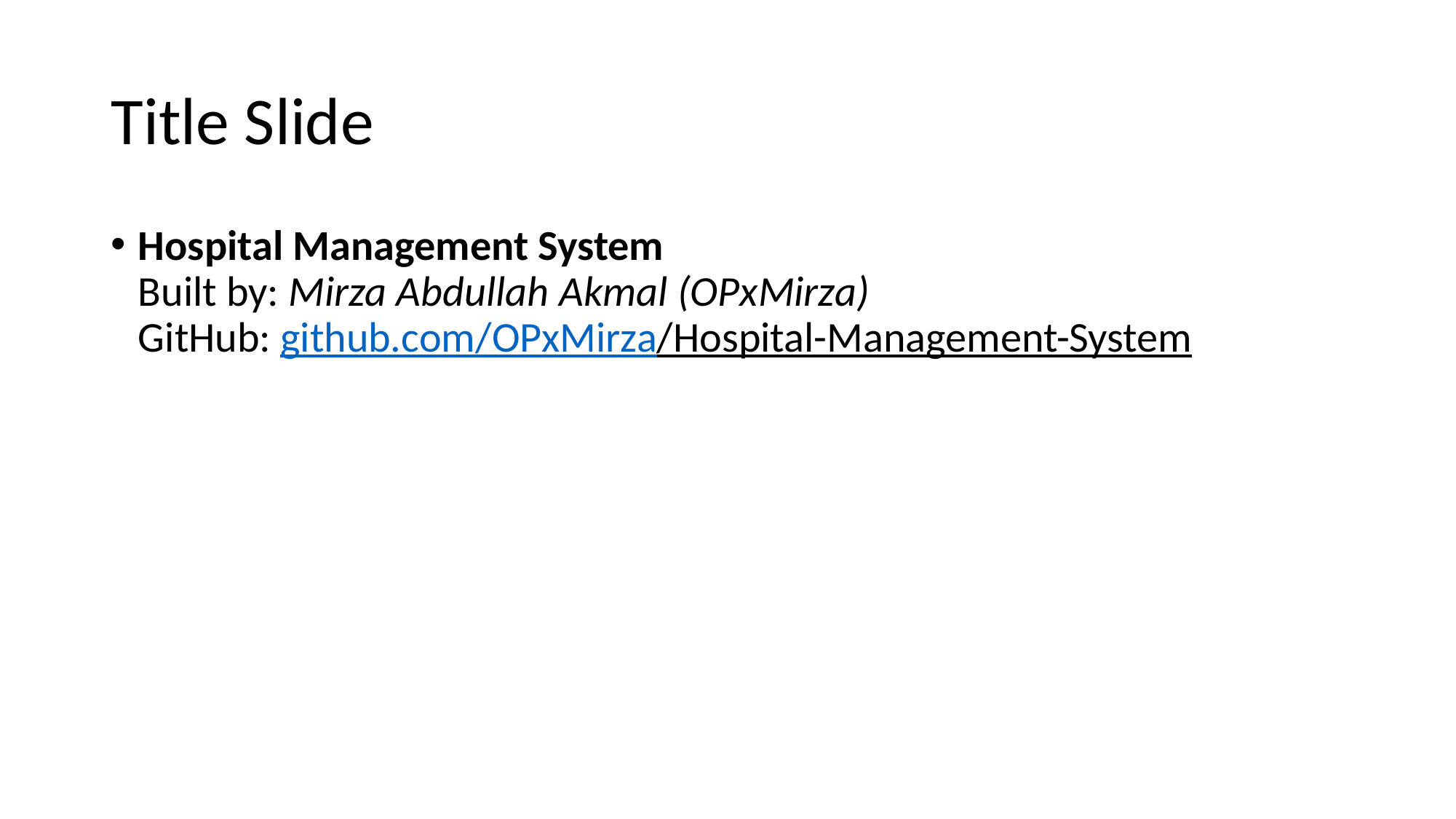

# Title Slide
Hospital Management System
Built by: Mirza Abdullah Akmal (OPxMirza)
GitHub: github.com/OPxMirza/Hospital-Management-System